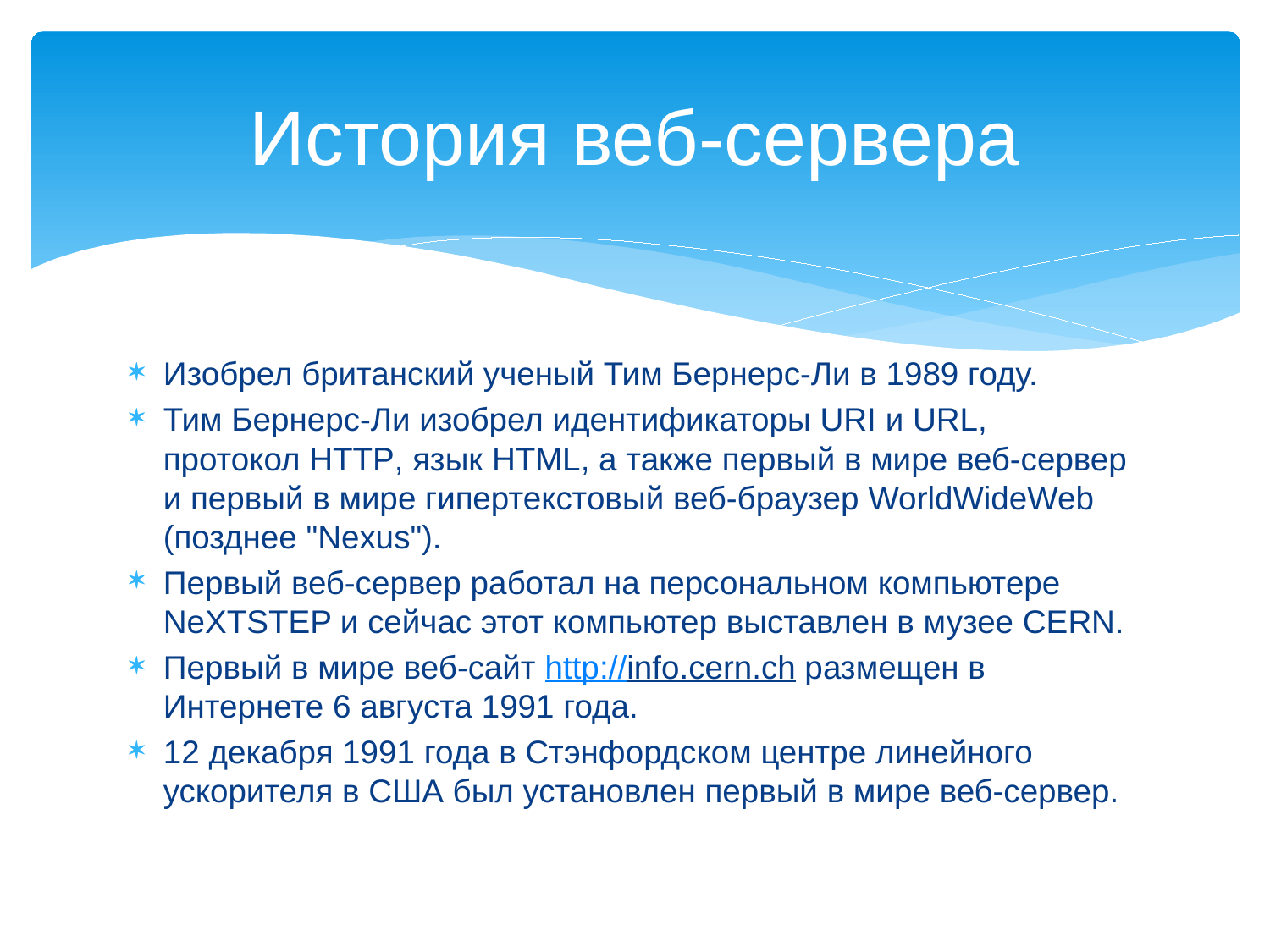

# История веб-сервера
Изобрел британский ученый Тим Бернерс-Ли в 1989 году.
Тим Бернерс-Ли изобрел идентификаторы URI и URL, протокол HTTP, язык HTML, а также первый в мире веб-сервер и первый в мире гипертекстовый веб-браузер WorldWideWeb (позднее "Nexus").
Первый веб-сервер работал на персональном компьютере NeXTSTEP и сейчас этот компьютер выставлен в музее CERN.
Первый в мире веб-сайт http://info.cern.ch размещен в Интернете 6 августа 1991 года.
12 декабря 1991 года в Стэнфордском центре линейного ускорителя в США был установлен первый в мире веб-сервер.